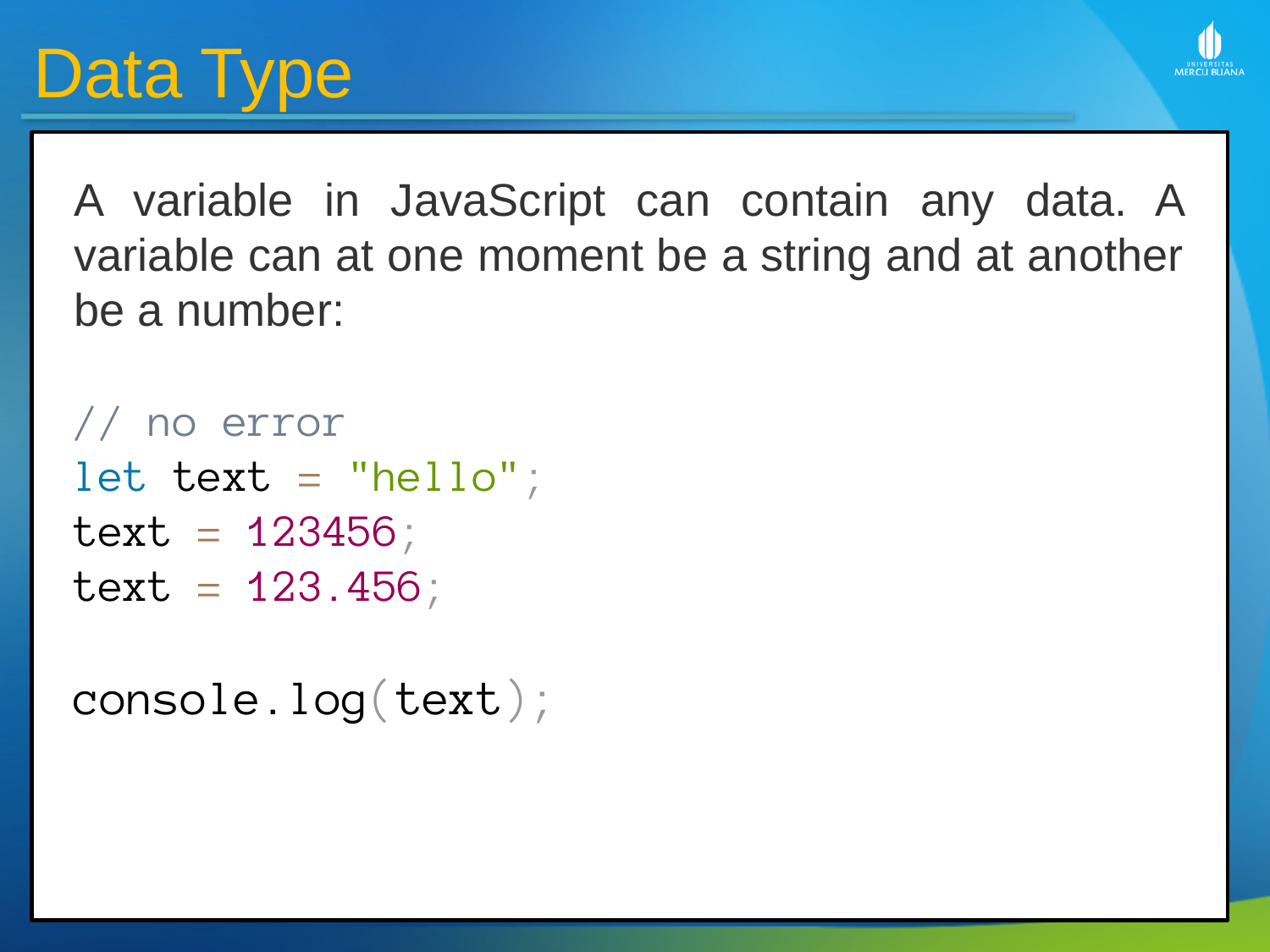

Data Type

A variable in JavaScript can contain any data. A variable can at one moment be a string and at another be a number:

// no error
let text = "hello";
text = 123456;
text = 123.456;

console.log(text);